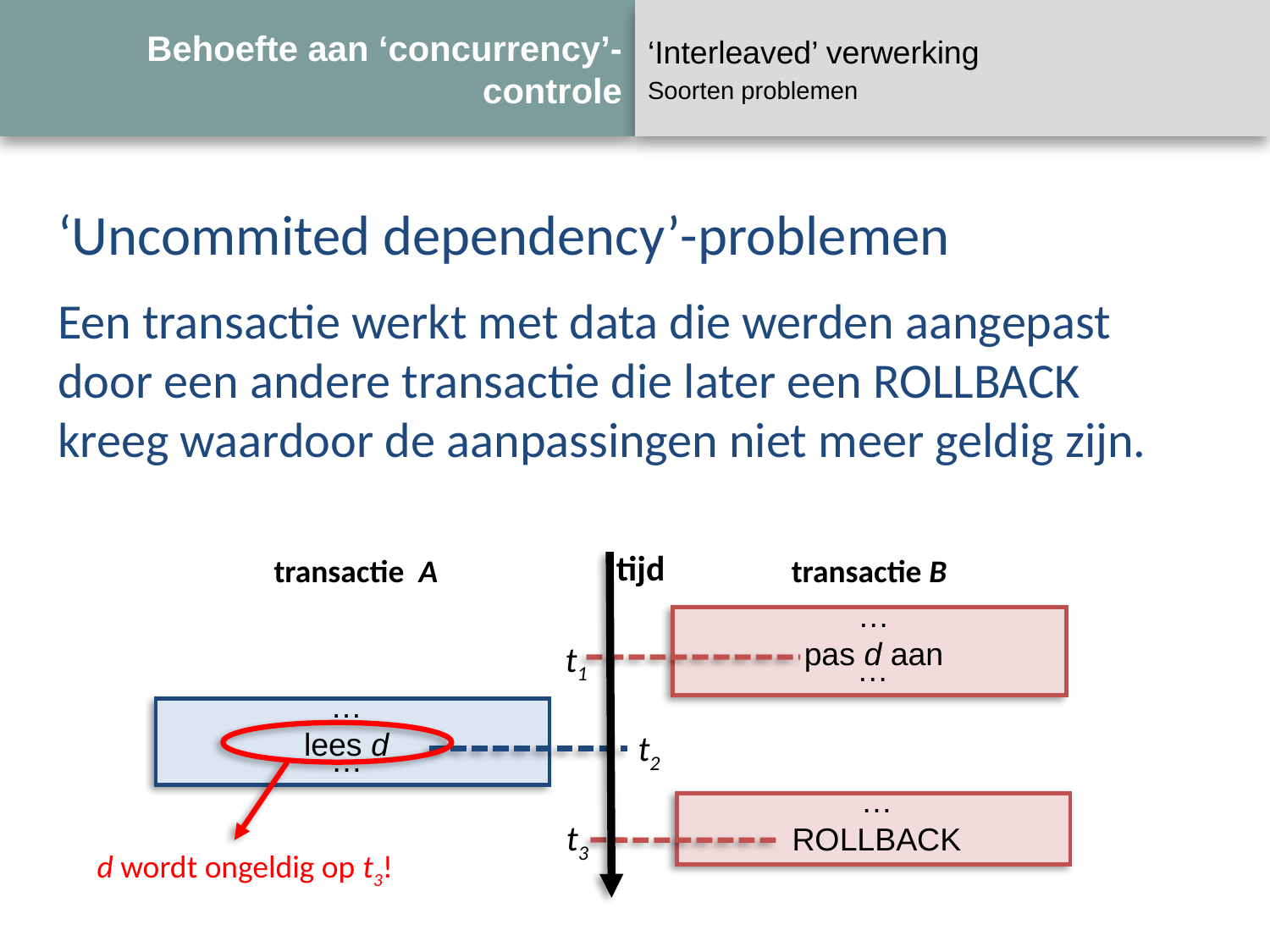

# Behoefte aan ‘concurrency’-controle
‘Interleaved’ verwerking
Soorten problemen

‘Uncommited dependency’-problemen

Een transactie werkt met data die werden aangepast door een andere transactie die later een ROLLBACK kreeg waardoor de aanpassingen niet meer geldig zijn.
tijd
transactie  A
transactie B

…
pas d aan

t1
…

…
lees d

t2
…

d wordt ongeldig op t3!
…
ROLLBACK

t3